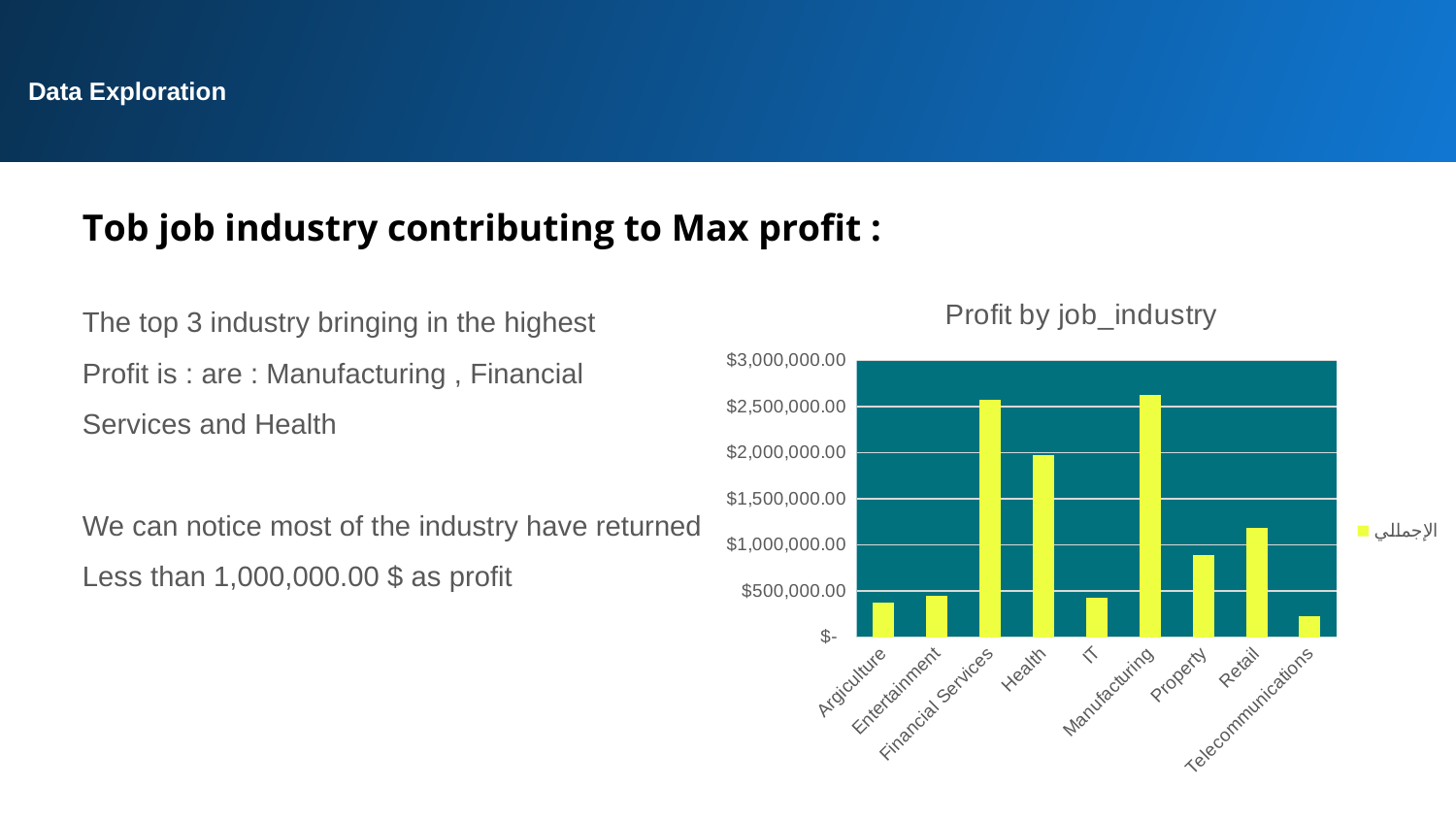

# Data Exploration
Tob job industry contributing to Max profit :

The top 3 industry bringing in the highest
Profit is : are : Manufacturing , Financial
Services and Health

We can notice most of the industry have returned
Less than 1,000,000.00 $ as profit

### Chart: Profit by job_industry

| Category | الإجمالي |
|---|---|
| Argiculture | 371927.0499999996 |
| Entertainment | 446824.4699999998 |
| Financial Services | 2572869.7699999916 |
| Health | 1978441.0600000084 |
| IT | 431795.8699999997 |
| Manufacturing | 2628857.3849718953 |
| Property | 887447.6900000013 |
| Retail | 1183750.5900000026 |
| Telecommunications | 226902.44999999984 |